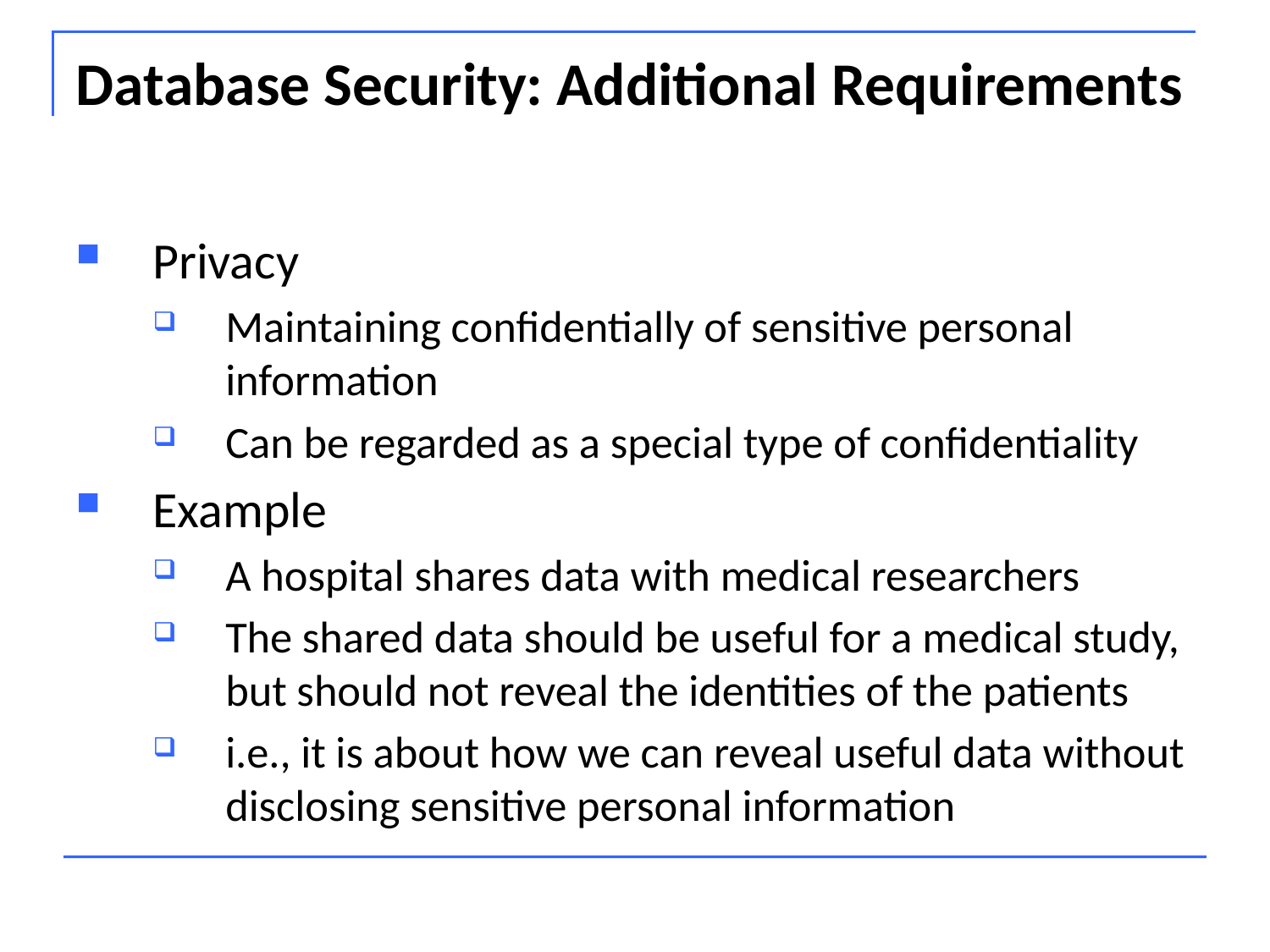

Database Security: Additional Requirements
Privacy
Maintaining confidentially of sensitive personal information
Can be regarded as a special type of confidentiality
Example
A hospital shares data with medical researchers
The shared data should be useful for a medical study, but should not reveal the identities of the patients
i.e., it is about how we can reveal useful data without disclosing sensitive personal information